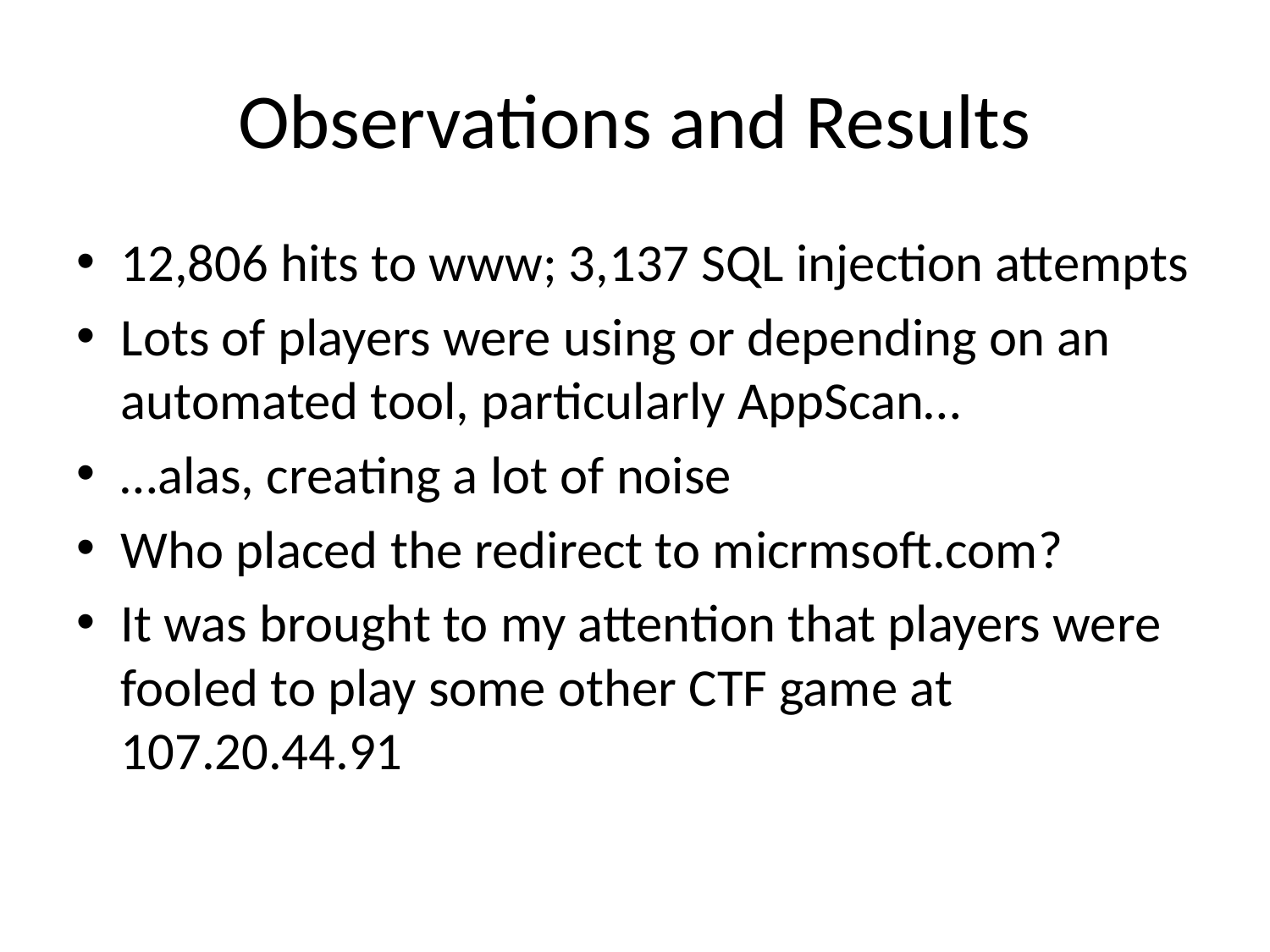

# Observations and Results
12,806 hits to www; 3,137 SQL injection attempts
Lots of players were using or depending on an automated tool, particularly AppScan…
…alas, creating a lot of noise
Who placed the redirect to micrmsoft.com?
It was brought to my attention that players were fooled to play some other CTF game at 107.20.44.91